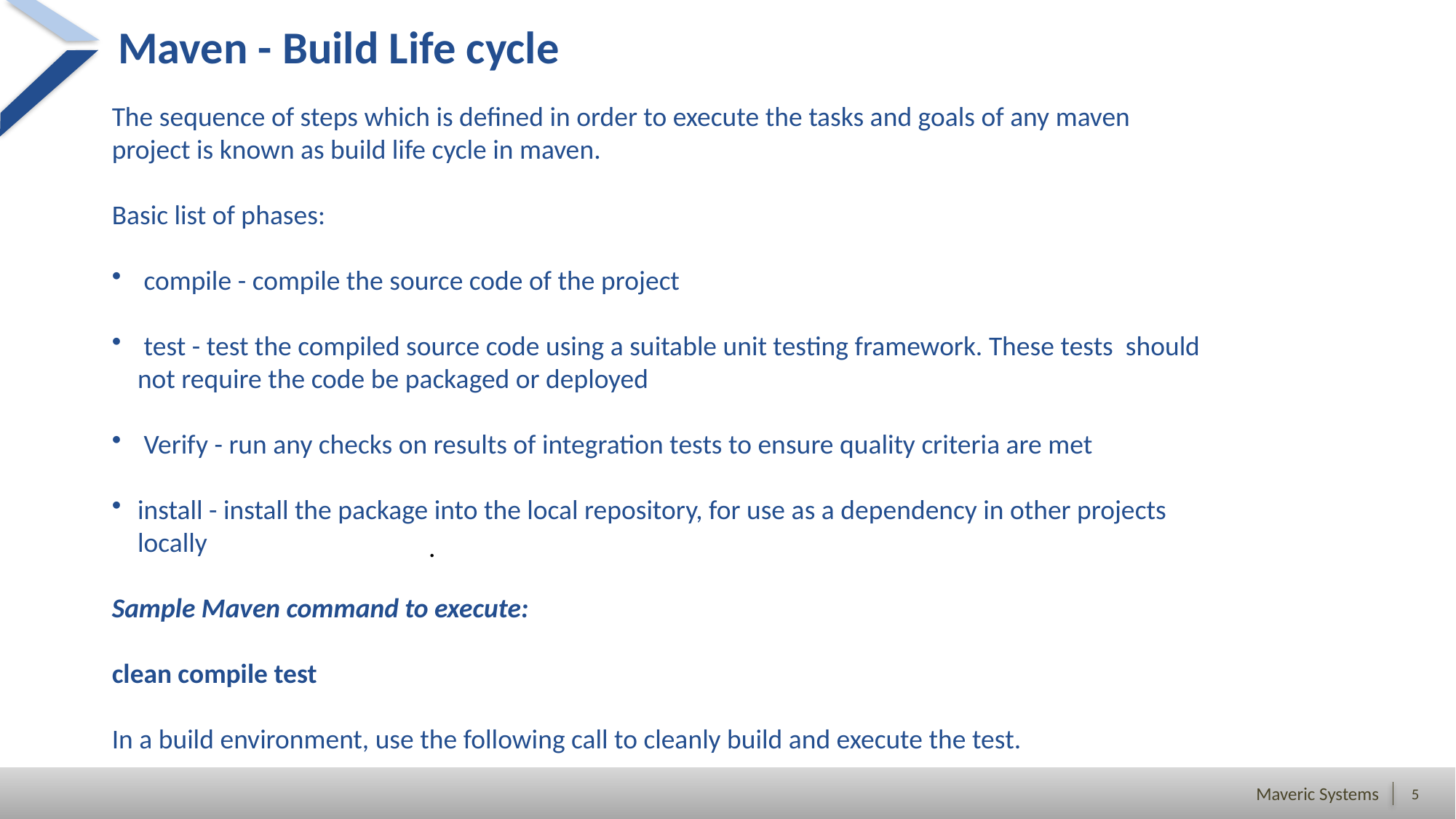

# Maven - Build Life cycle

The sequence of steps which is defined in order to execute the tasks and goals of any maven project is known as build life cycle in maven.

Basic list of phases:

 compile - compile the source code of the project

 test - test the compiled source code using a suitable unit testing framework. These tests  should not require the code be packaged or deployed

 Verify - run any checks on results of integration tests to ensure quality criteria are met

install - install the package into the local repository, for use as a dependency in other projects locally

Sample Maven command to execute:

clean compile test

In a build environment, use the following call to cleanly build and execute the test.

.